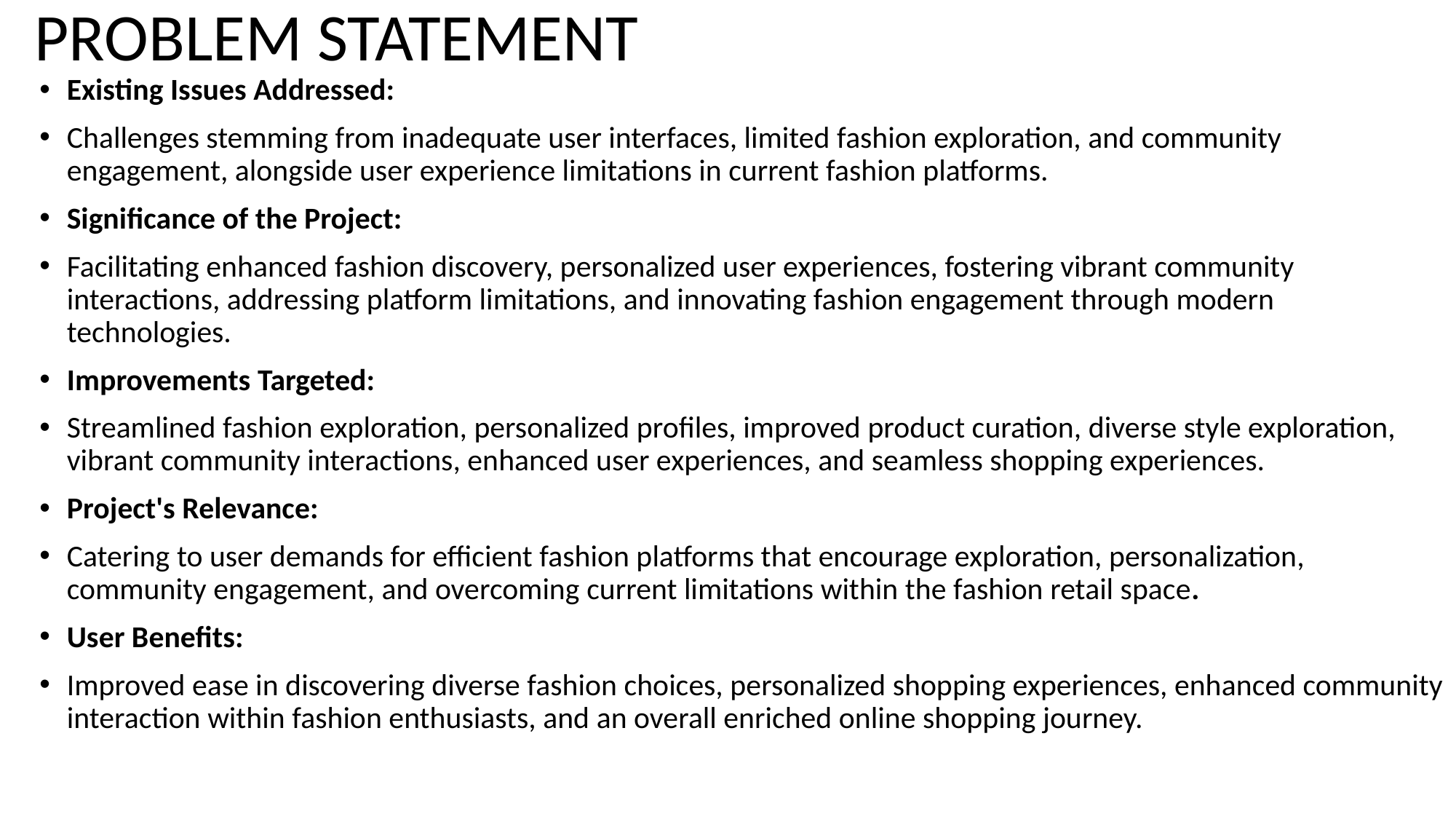

# PROBLEM STATEMENT
Existing Issues Addressed:
Challenges stemming from inadequate user interfaces, limited fashion exploration, and community engagement, alongside user experience limitations in current fashion platforms.
Significance of the Project:
Facilitating enhanced fashion discovery, personalized user experiences, fostering vibrant community interactions, addressing platform limitations, and innovating fashion engagement through modern technologies.
Improvements Targeted:
Streamlined fashion exploration, personalized profiles, improved product curation, diverse style exploration, vibrant community interactions, enhanced user experiences, and seamless shopping experiences.
Project's Relevance:
Catering to user demands for efficient fashion platforms that encourage exploration, personalization, community engagement, and overcoming current limitations within the fashion retail space.
User Benefits:
Improved ease in discovering diverse fashion choices, personalized shopping experiences, enhanced community interaction within fashion enthusiasts, and an overall enriched online shopping journey.